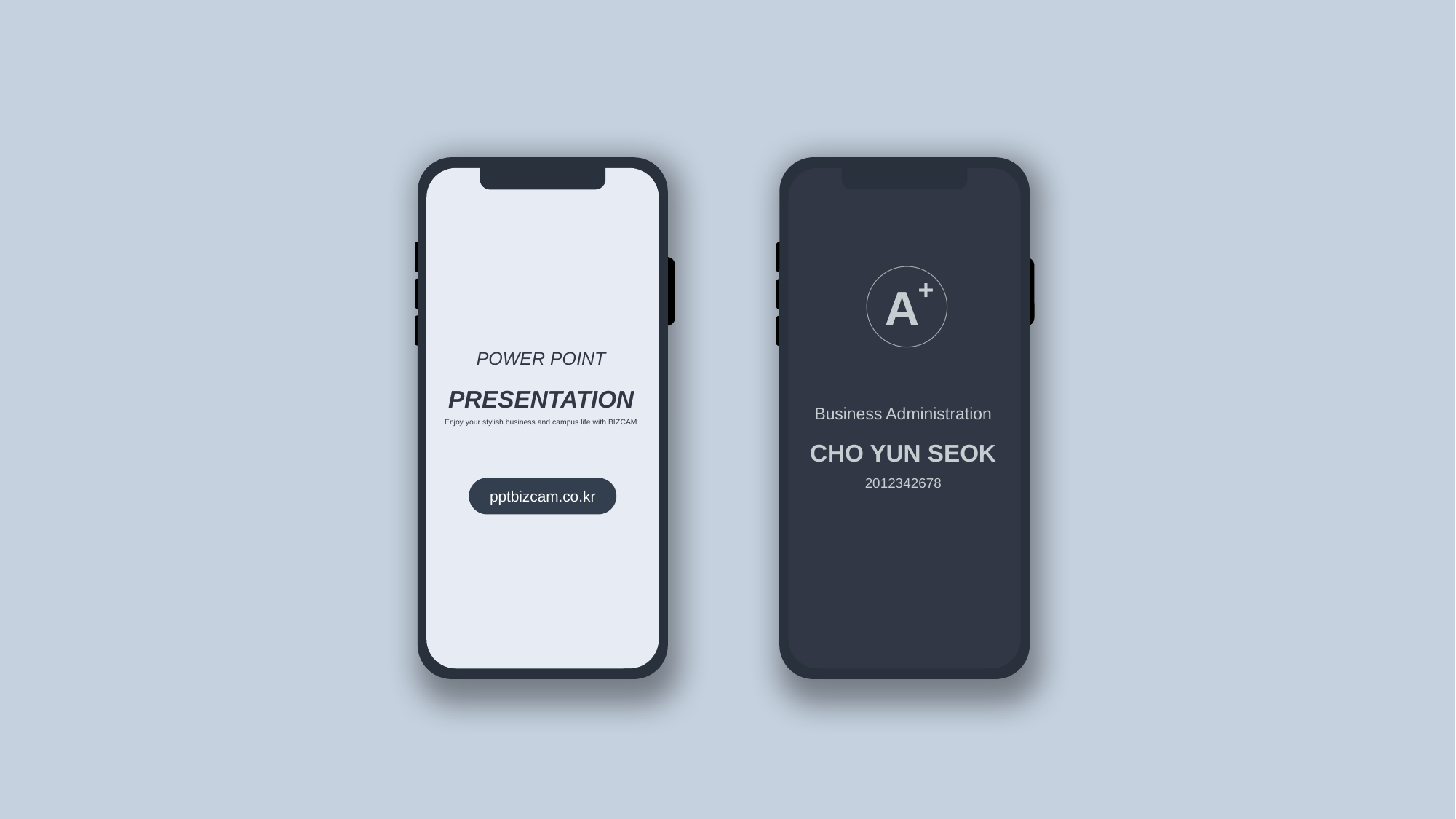

+
A
POWER POINT PRESENTATION
Enjoy your stylish business and campus life with BIZCAM
Business Administration
CHO YUN SEOK
2012342678
pptbizcam.co.kr